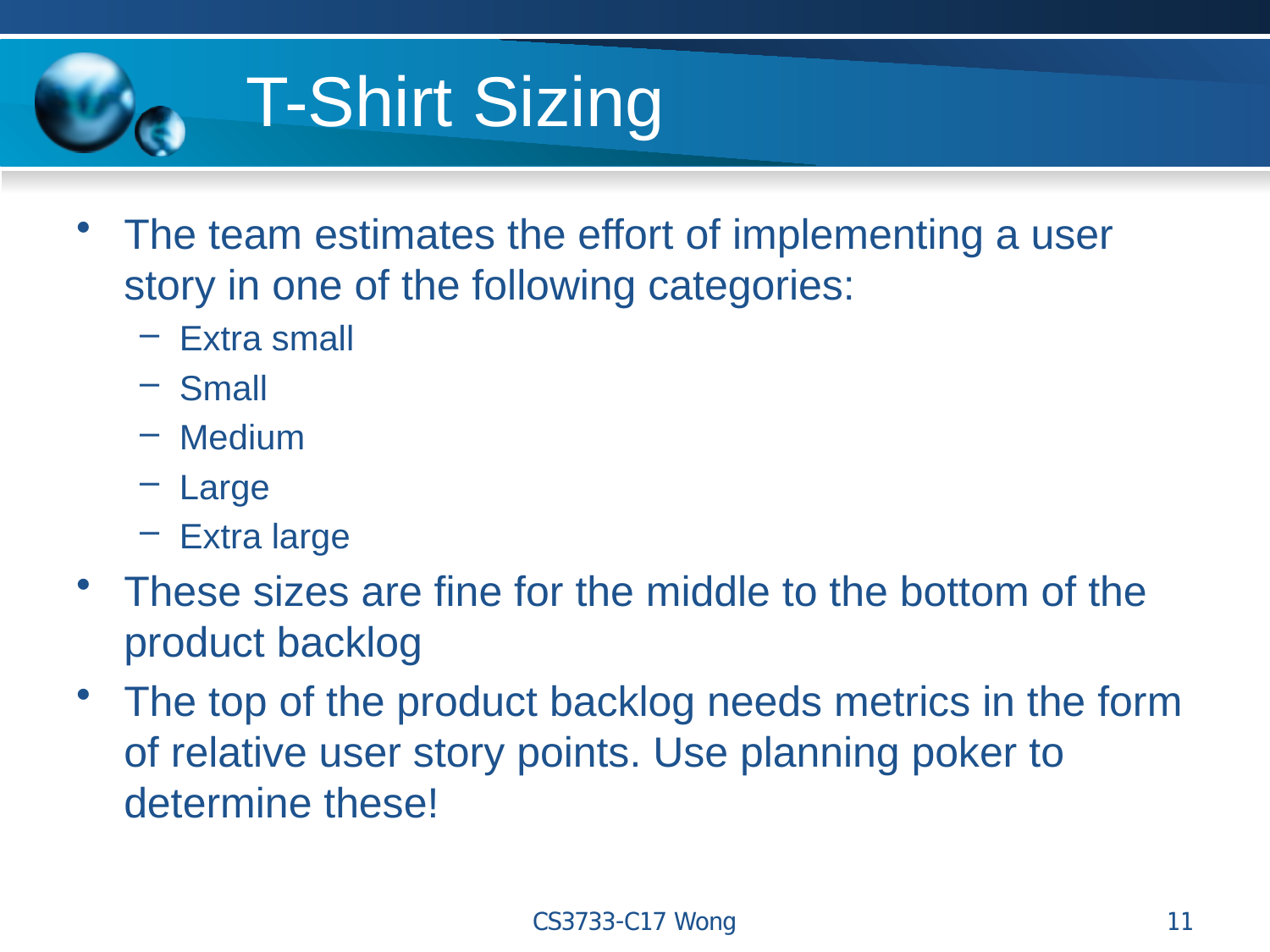

# T-Shirt Sizing
The team estimates the effort of implementing a user story in one of the following categories:
Extra small
Small
Medium
Large
Extra large
These sizes are fine for the middle to the bottom of the product backlog
The top of the product backlog needs metrics in the form of relative user story points. Use planning poker to determine these!
CS3733-C17 Wong
11